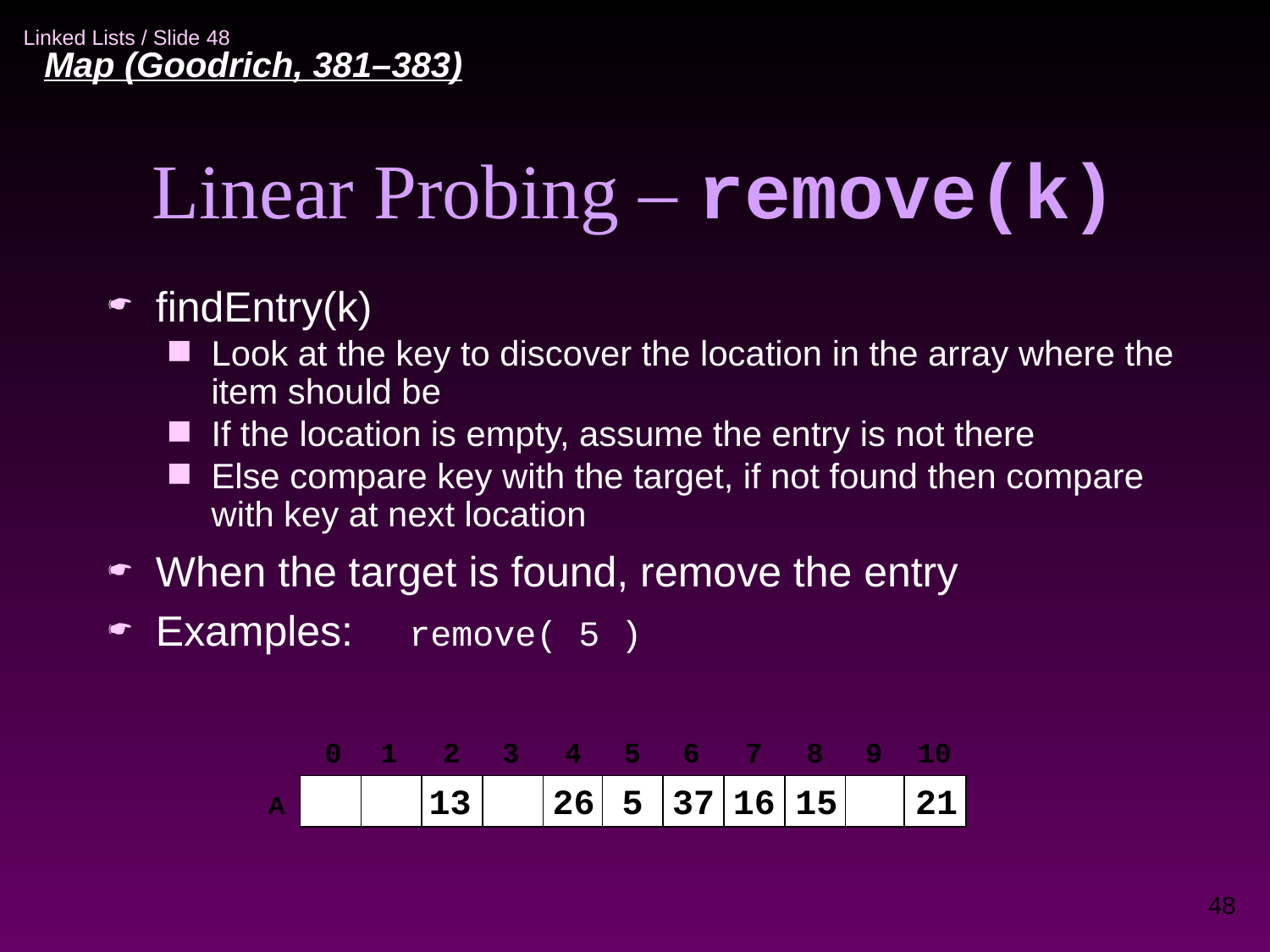

Map (Goodrich, 381–383)‏
Linear Probing – remove(k)‏
findEntry(k)‏
Look at the key to discover the location in the array where the item should be
If the location is empty, assume the entry is not there
Else compare key with the target, if not found then compare with key at next location
When the target is found, remove the entry
Examples:	remove( 5 )‏
0
1
2
3
4
5
6
7
8
9
10

A
13
26
5
37
16
15
21
48